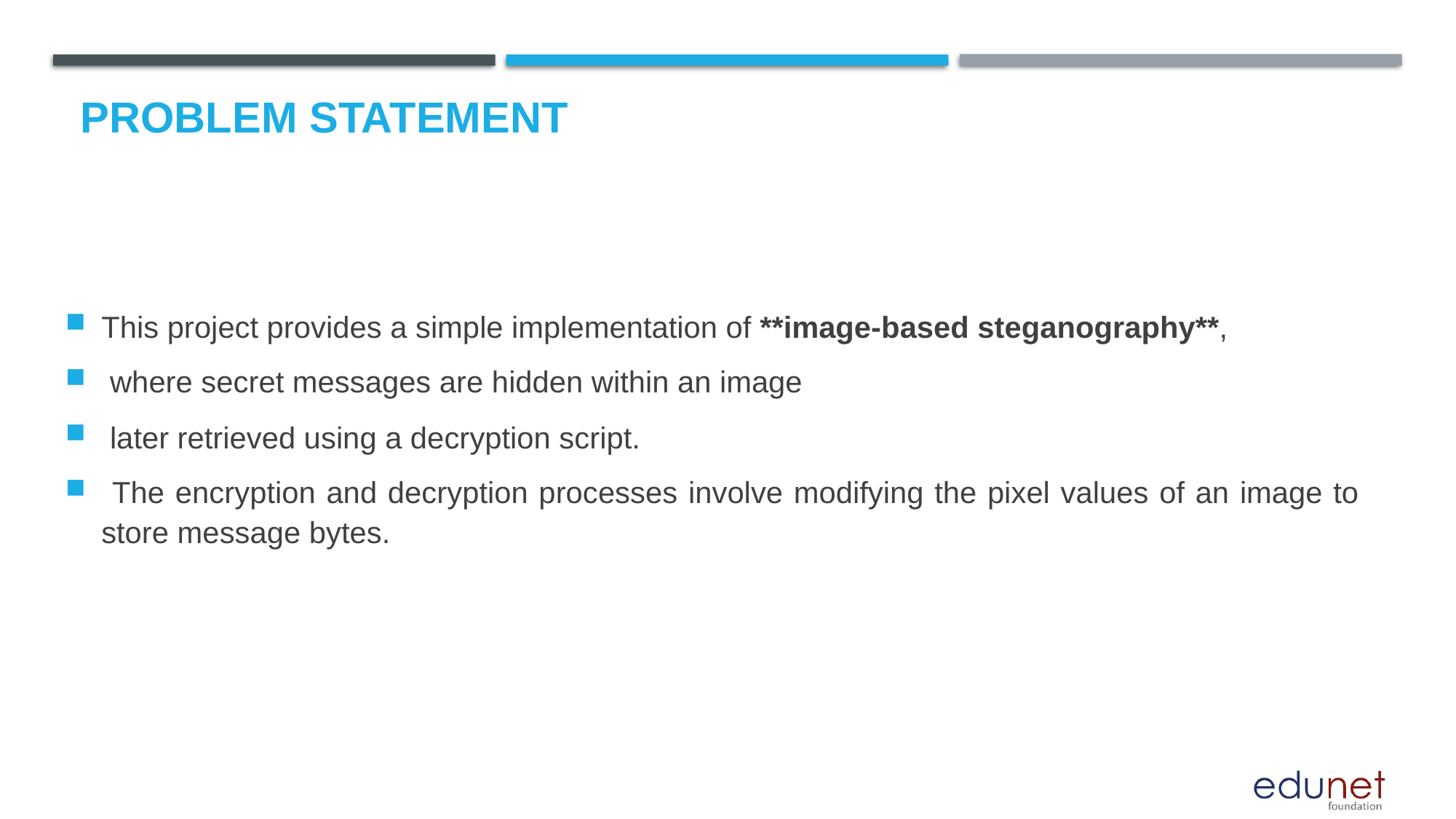

# Problem Statement
This project provides a simple implementation of **image-based steganography**,
 where secret messages are hidden within an image
 later retrieved using a decryption script.
 The encryption and decryption processes involve modifying the pixel values of an image to store message bytes.